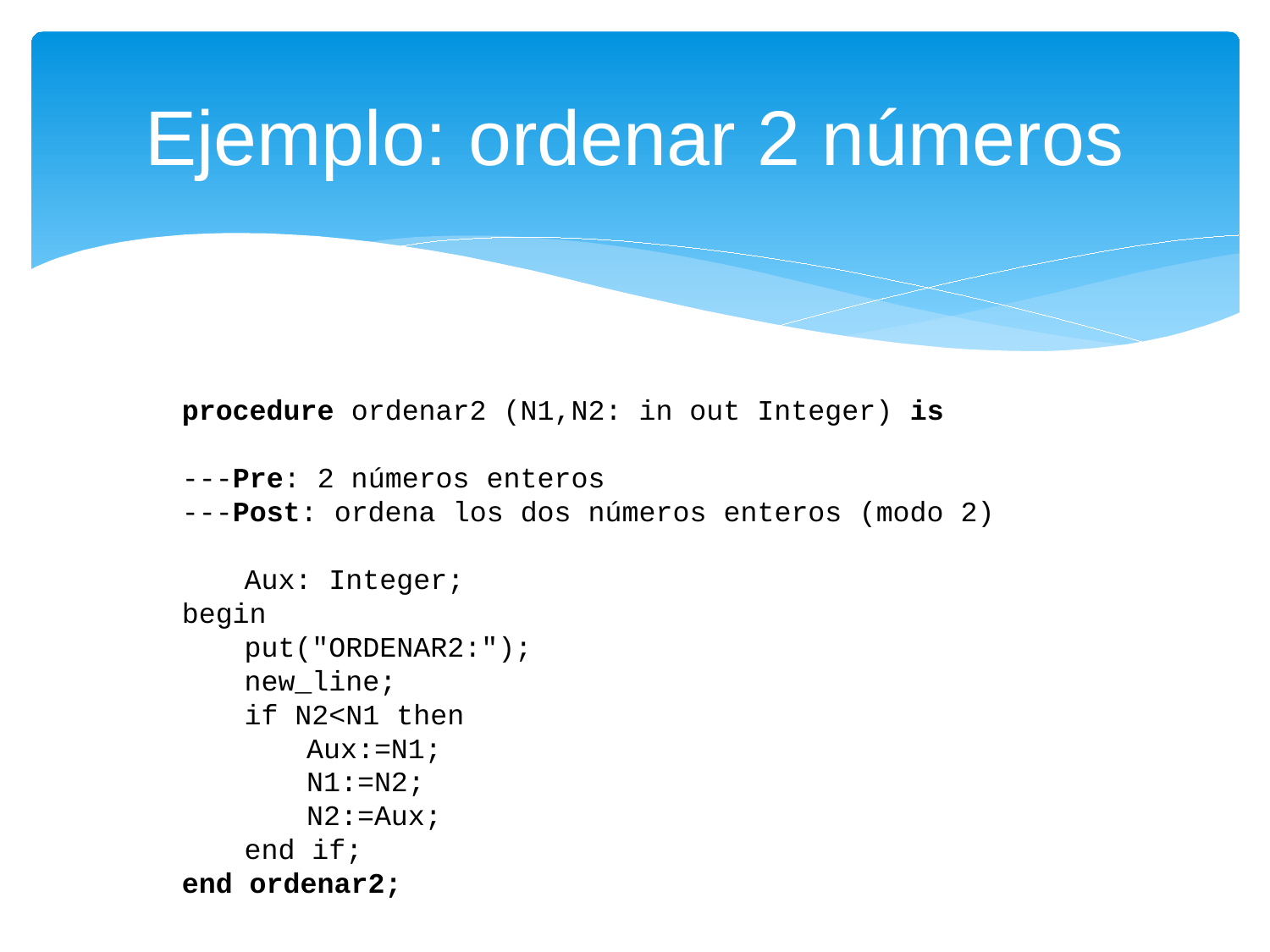

# Ejemplo: ordenar 2 números
		procedure ordenar2 (N1,N2: in out Integer) is

		---Pre: 2 números enteros
		---Post: ordena los dos números enteros (modo 2)

			Aux: Integer;
		begin
			put("ORDENAR2:");
			new_line;
			if N2<N1 then
				Aux:=N1;
				N1:=N2;
				N2:=Aux;
			end if;
		end ordenar2;